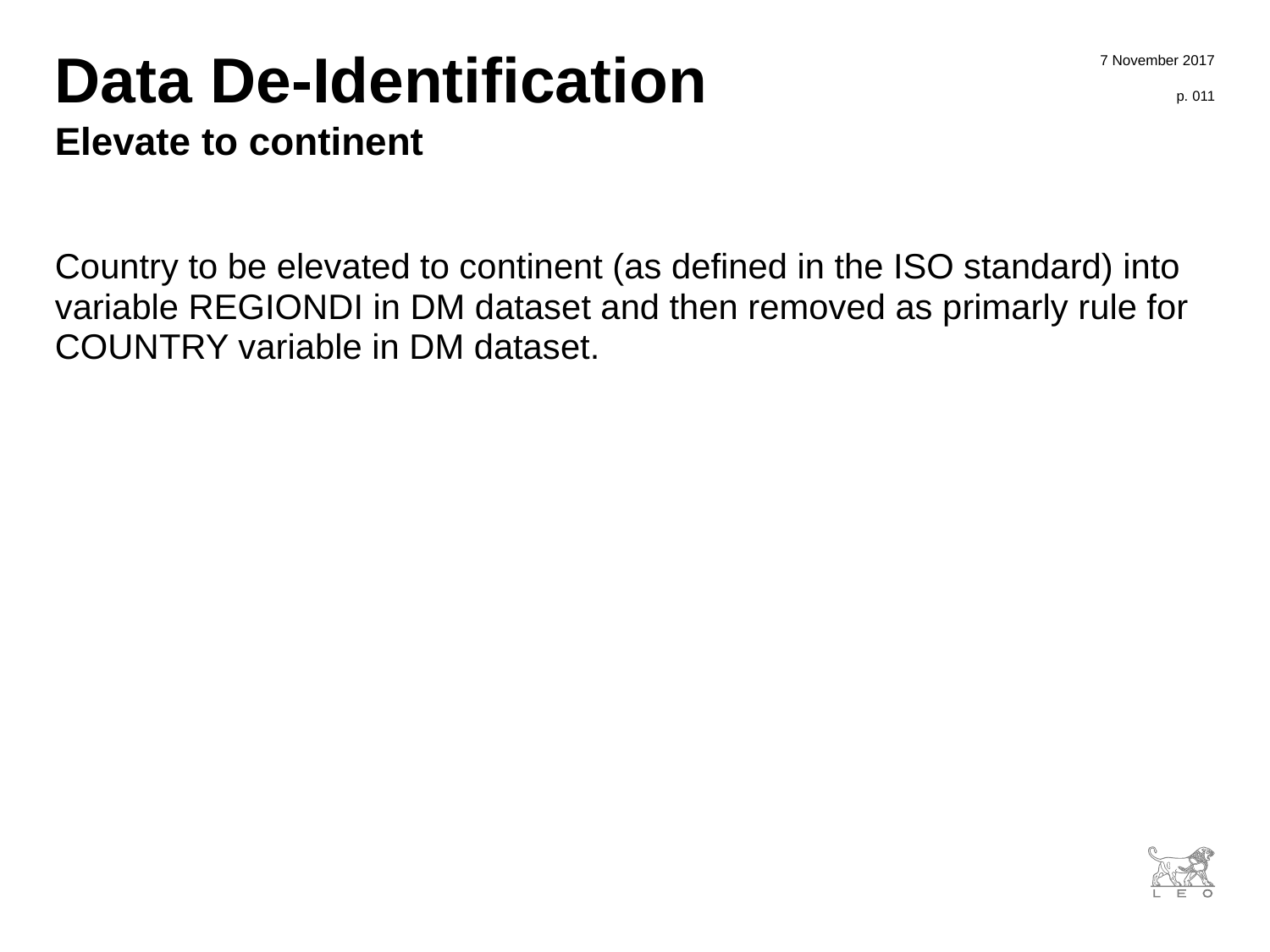

7 November 2017
# Data De-Identification
p. 011
Elevate to continent

Country to be elevated to continent (as defined in the ISO standard) into variable REGIONDI in DM dataset and then removed as primarly rule for COUNTRY variable in DM dataset.